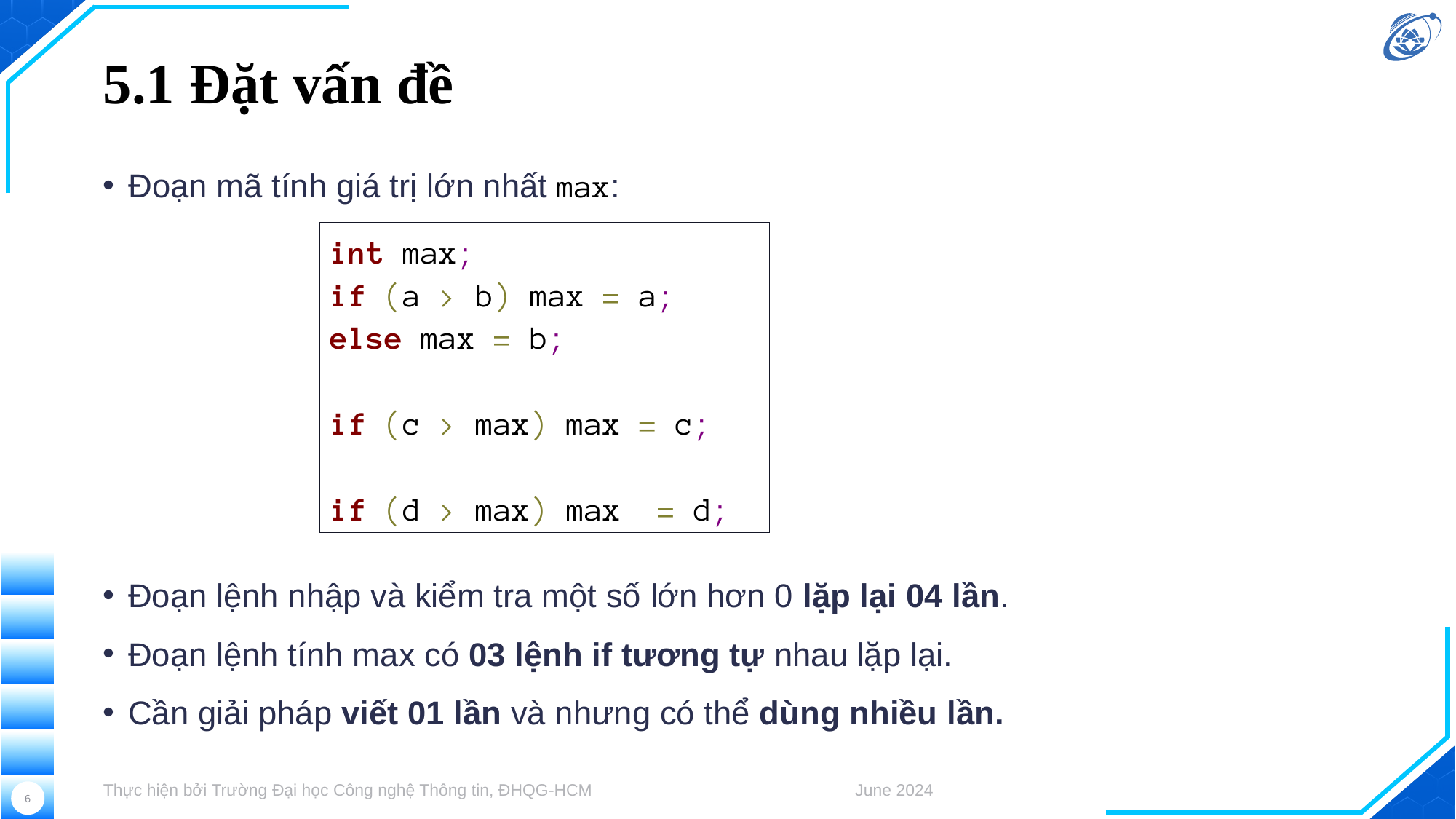

# 5.1 Đặt vấn đề
Đoạn mã tính giá trị lớn nhất max:

Đoạn lệnh nhập và kiểm tra một số lớn hơn 0 lặp lại 04 lần.
Đoạn lệnh tính max có 03 lệnh if tương tự nhau lặp lại.
Cần giải pháp viết 01 lần và nhưng có thể dùng nhiều lần.
int max;
if (a > b) max = a;
else max = b;

if (c > max) max = c;

if (d > max) max  = d;
Thực hiện bởi Trường Đại học Công nghệ Thông tin, ĐHQG-HCM
June 2024
6